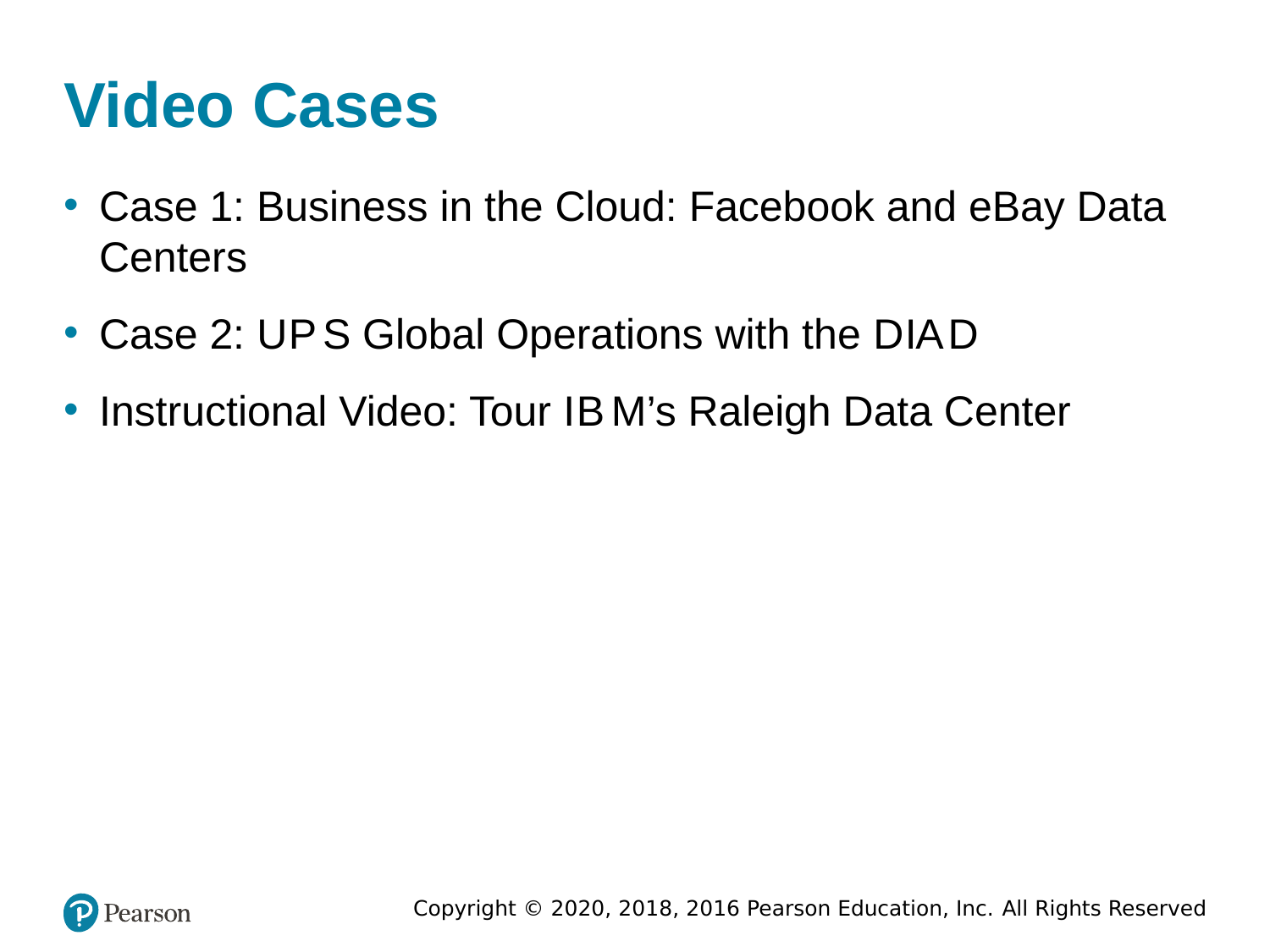

# Video Cases
Case 1: Business in the Cloud: Facebook and eBay Data Centers
Case 2: U P S Global Operations with the D I A D
Instructional Video: Tour I B M’s Raleigh Data Center